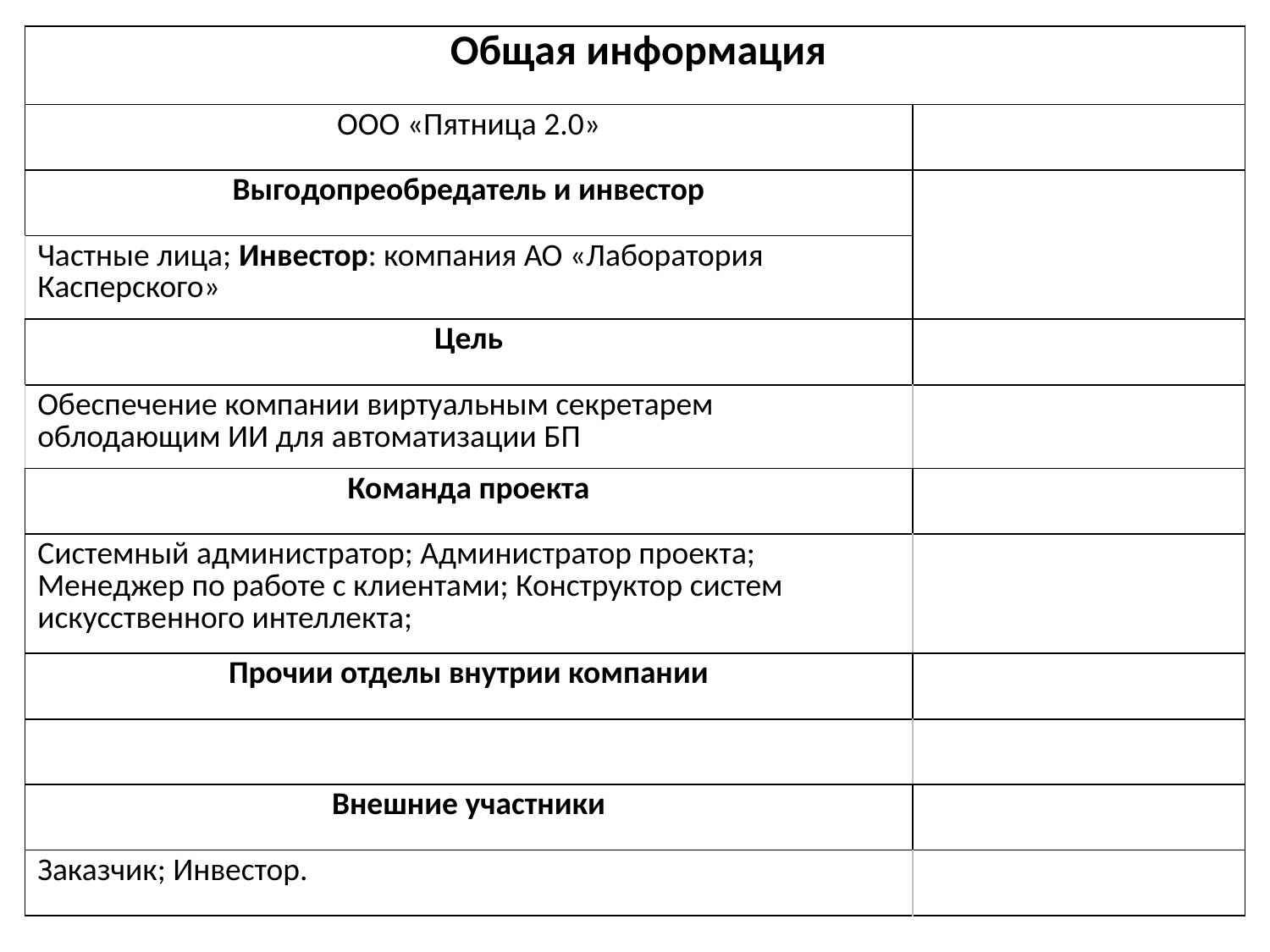

| Общая информация |  |
| --- | --- |
| ООО «Пятница 2.0» |  |
| Выгодопреобредатель и инвестор |  |
| Частные лица; Инвестор: компания АО «Лаборатория Касперского» |  |
| Цель |  |
| Обеспечение компании виртуальным секретарем облодающим ИИ для автоматизации БП |  |
| Команда проекта |  |
| Системный администратор; Администратор проекта; Менеджер по работе с клиентами; Конструктор систем искусственного интеллекта; |  |
| Прочии отделы внутрии компании |  |
|  |  |
| Внешние участники |  |
| Заказчик; Инвестор. |  |